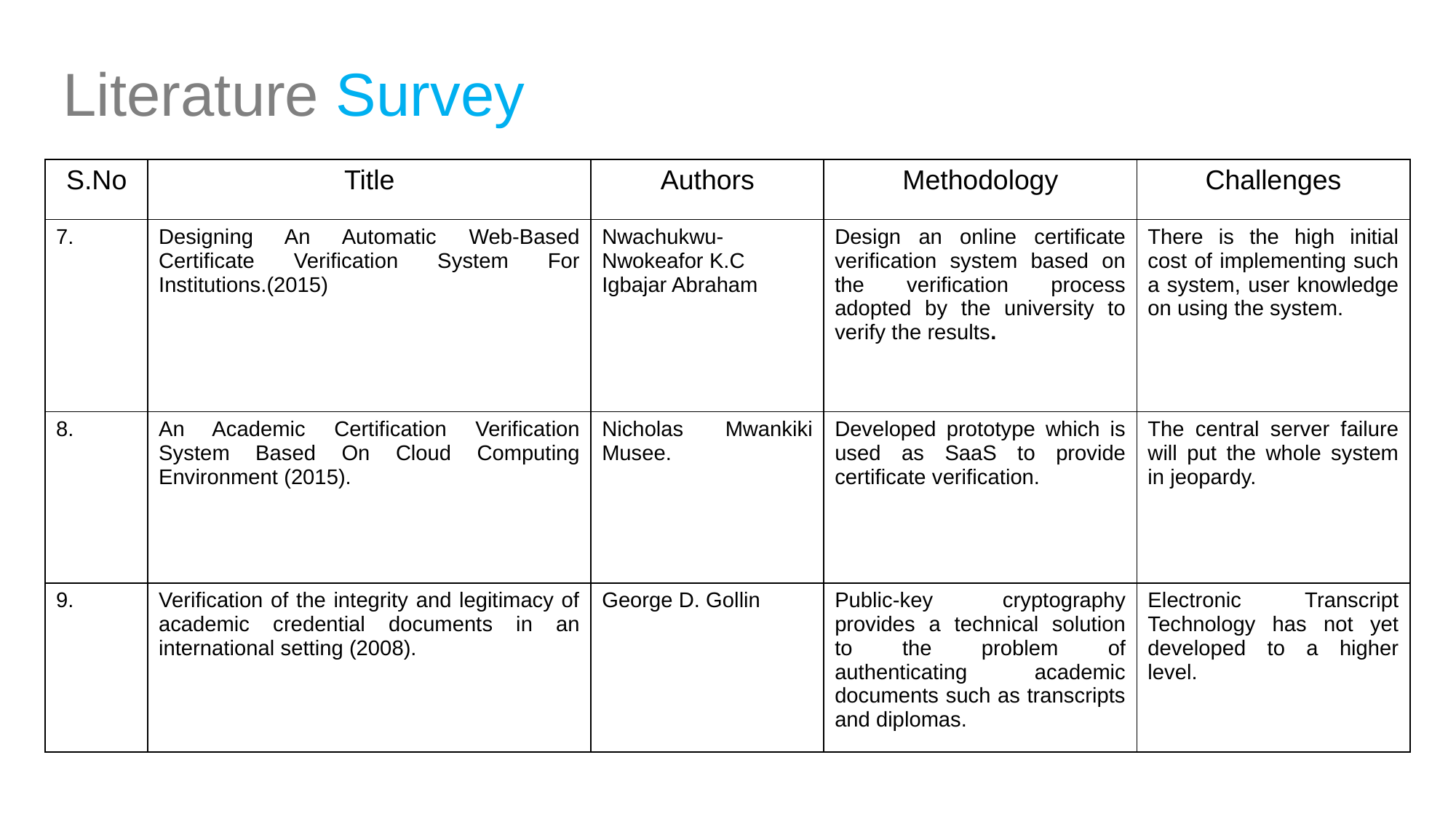

Literature Survey
| S.No | Title | Authors | Methodology | Challenges |
| --- | --- | --- | --- | --- |
| 7. | Designing An Automatic Web-Based Certificate Verification System For Institutions.(2015) | Nwachukwu-Nwokeafor K.C Igbajar Abraham | Design an online certificate verification system based on the verification process adopted by the university to verify the results. | There is the high initial cost of implementing such a system, user knowledge on using the system. |
| 8. | An Academic Certification Verification System Based On Cloud Computing Environment (2015). | Nicholas Mwankiki Musee. | Developed prototype which is used as SaaS to provide certificate verification. | The central server failure will put the whole system in jeopardy. |
| 9. | Verification of the integrity and legitimacy of academic credential documents in an international setting (2008). | George D. Gollin | Public-key cryptography provides a technical solution to the problem of authenticating academic documents such as transcripts and diplomas. | Electronic Transcript Technology has not yet developed to a higher level. |